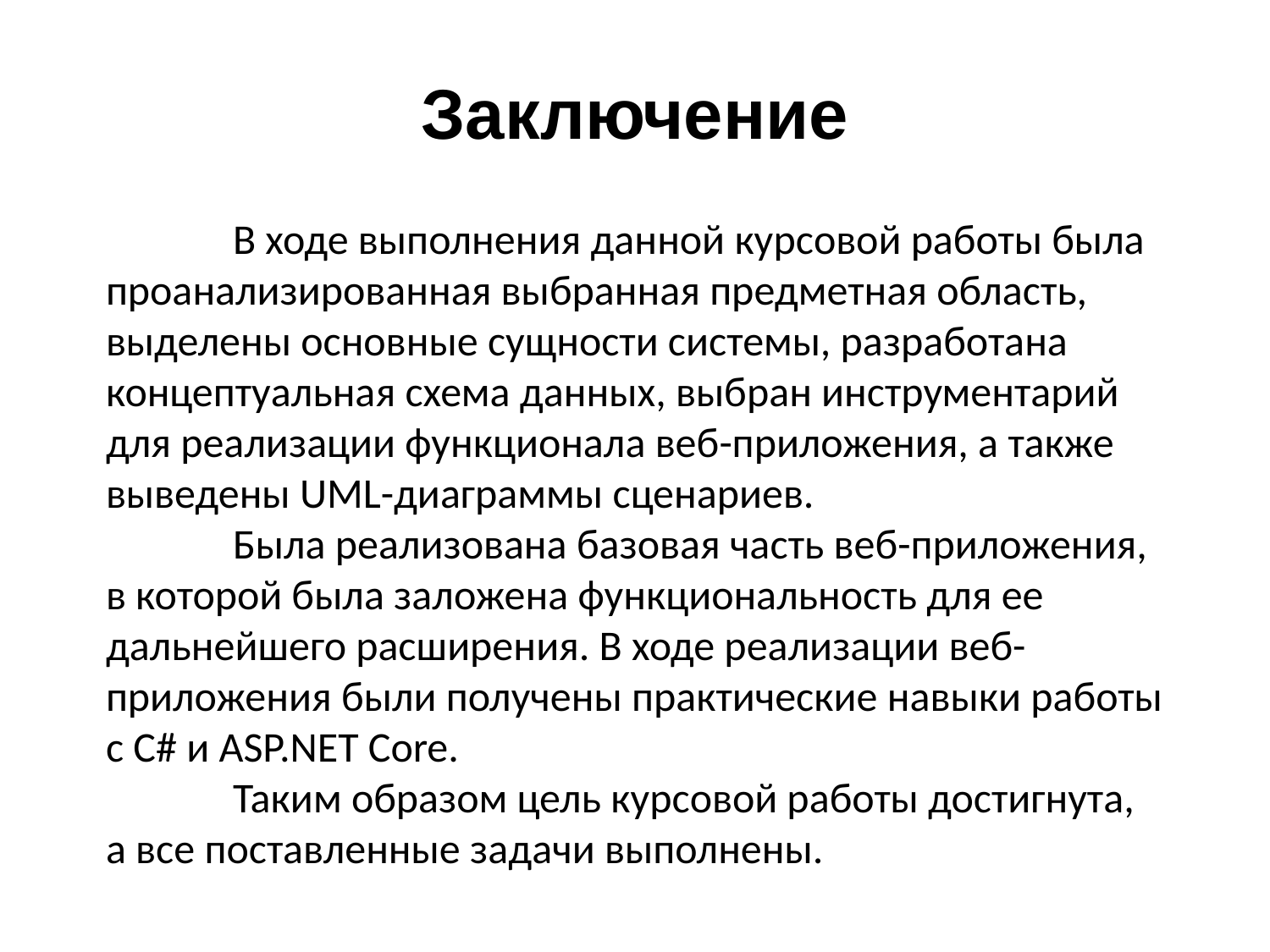

# Заключение
	В ходе выполнения данной курсовой работы была проанализированная выбранная предметная область, выделены основные сущности системы, разработана концептуальная схема данных, выбран инструментарий для реализации функционала веб-приложения, а также выведены UML-диаграммы сценариев.
	Была реализована базовая часть веб-приложения, в которой была заложена функциональность для ее дальнейшего расширения. В ходе реализации веб-приложения были получены практические навыки работы с C# и ASP.NET Core.
	Таким образом цель курсовой работы достигнута, а все поставленные задачи выполнены.